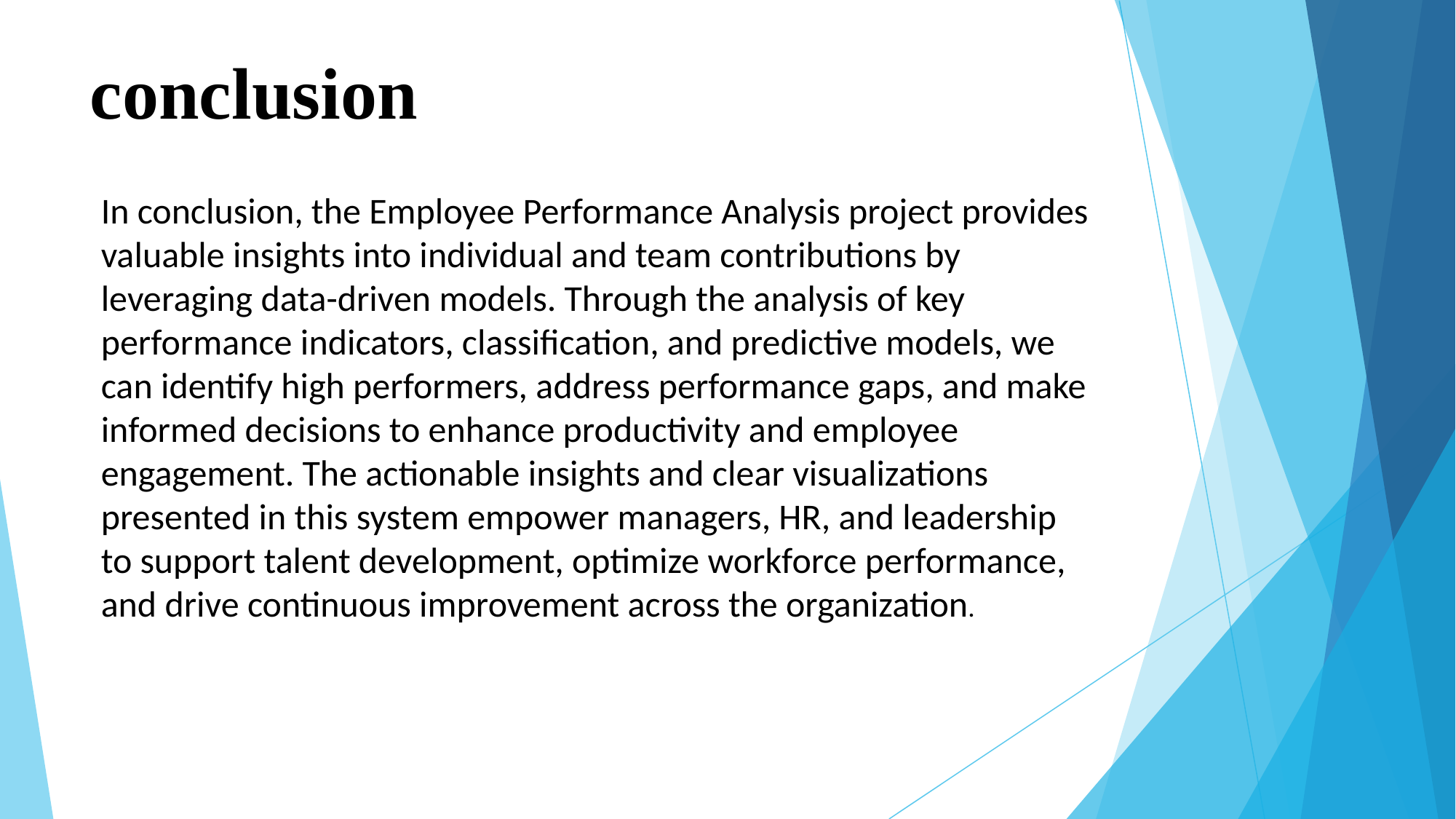

# conclusion
In conclusion, the Employee Performance Analysis project provides valuable insights into individual and team contributions by leveraging data-driven models. Through the analysis of key performance indicators, classification, and predictive models, we can identify high performers, address performance gaps, and make informed decisions to enhance productivity and employee engagement. The actionable insights and clear visualizations presented in this system empower managers, HR, and leadership to support talent development, optimize workforce performance, and drive continuous improvement across the organization.